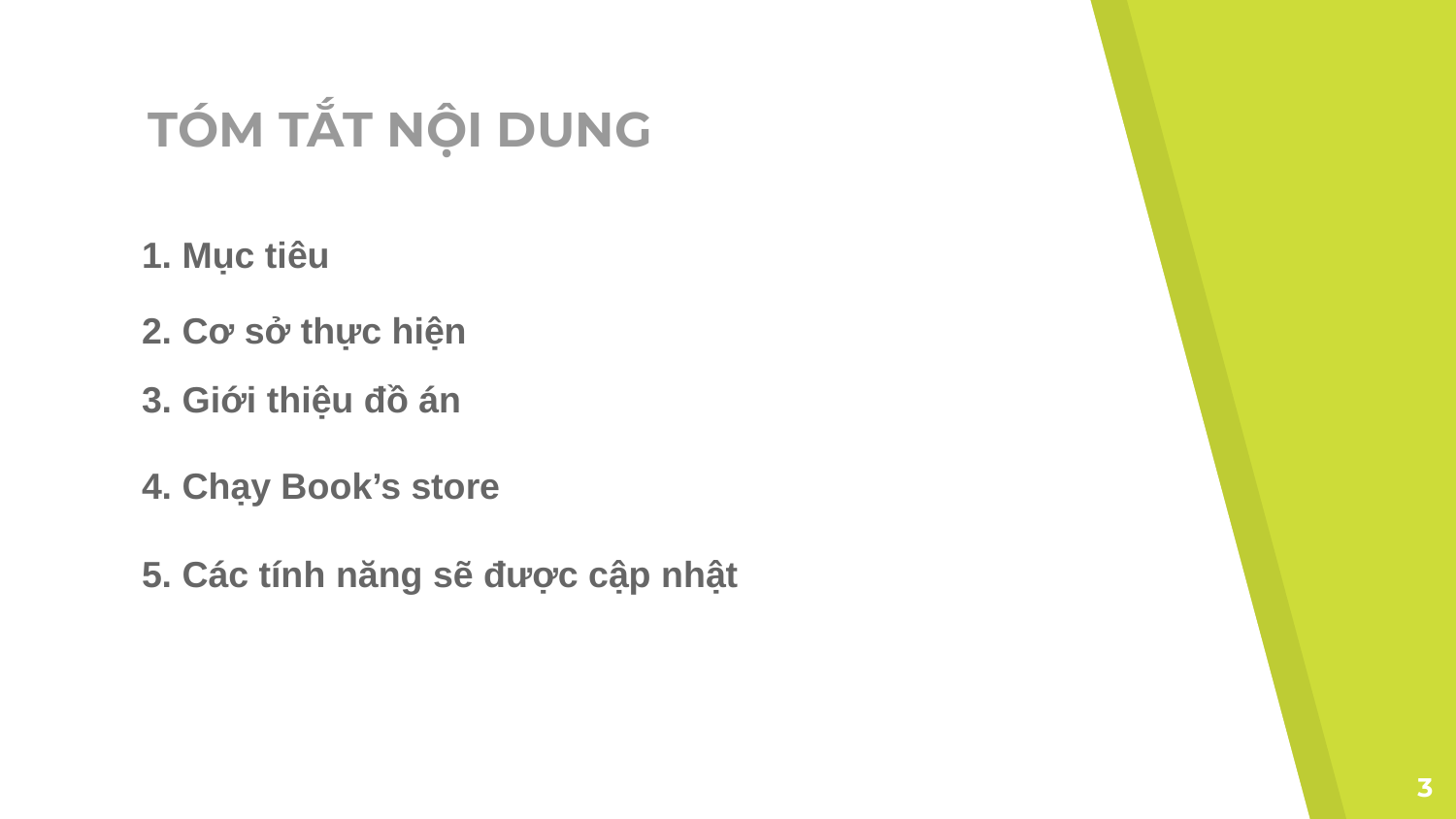

# TÓM TẮT NỘI DUNG
1. Mục tiêu

2. Cơ sở thực hiện

3. Giới thiệu đồ án

4. Chạy Book’s store
5. Các tính năng sẽ được cập nhật

3